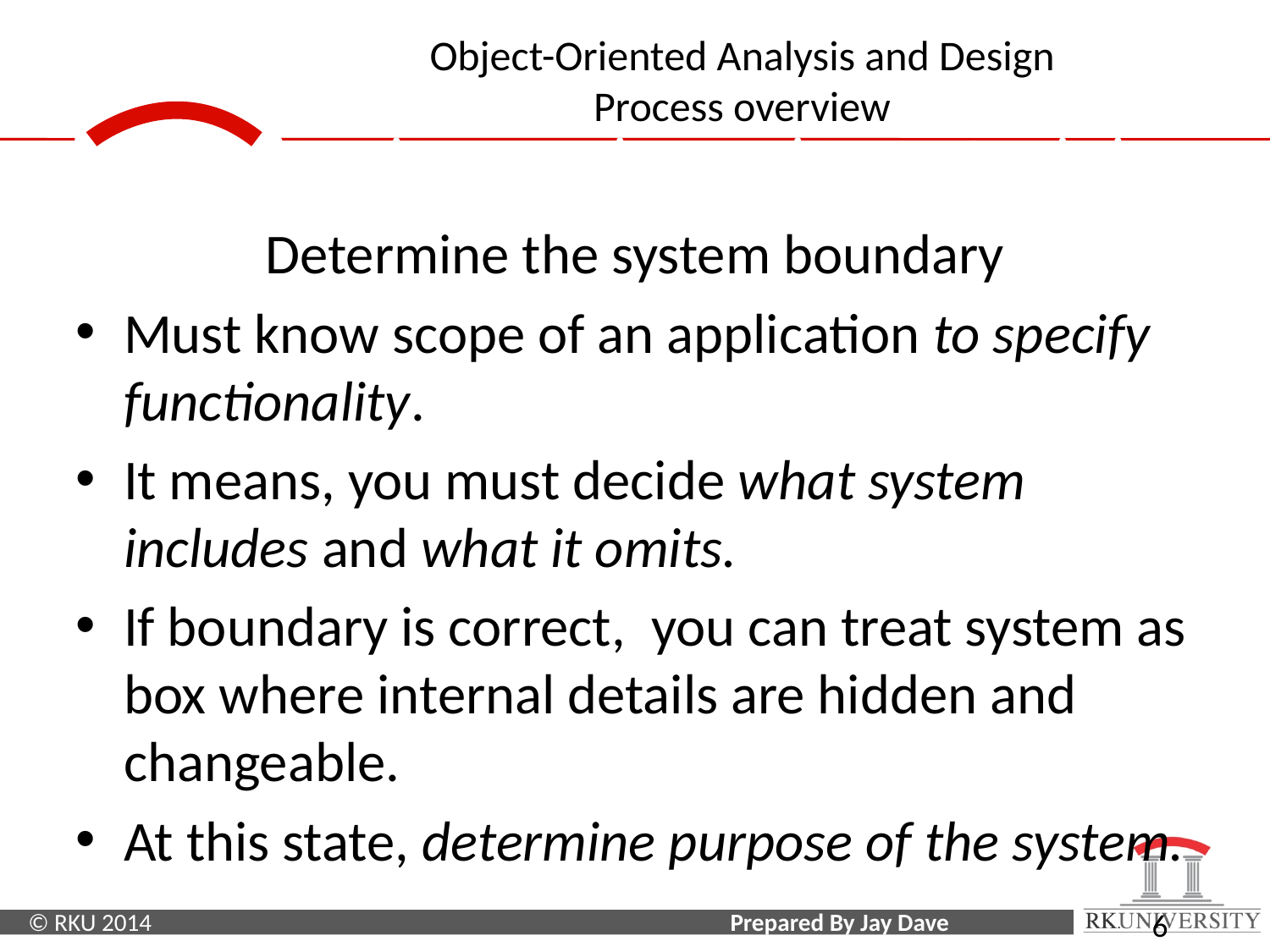

Application Interaction Model
Determine the system boundary
Must know scope of an application to specify functionality.
It means, you must decide what system includes and what it omits.
If boundary is correct,  you can treat system as box where internal details are hidden and changeable.
At this state, determine purpose of the system.
6